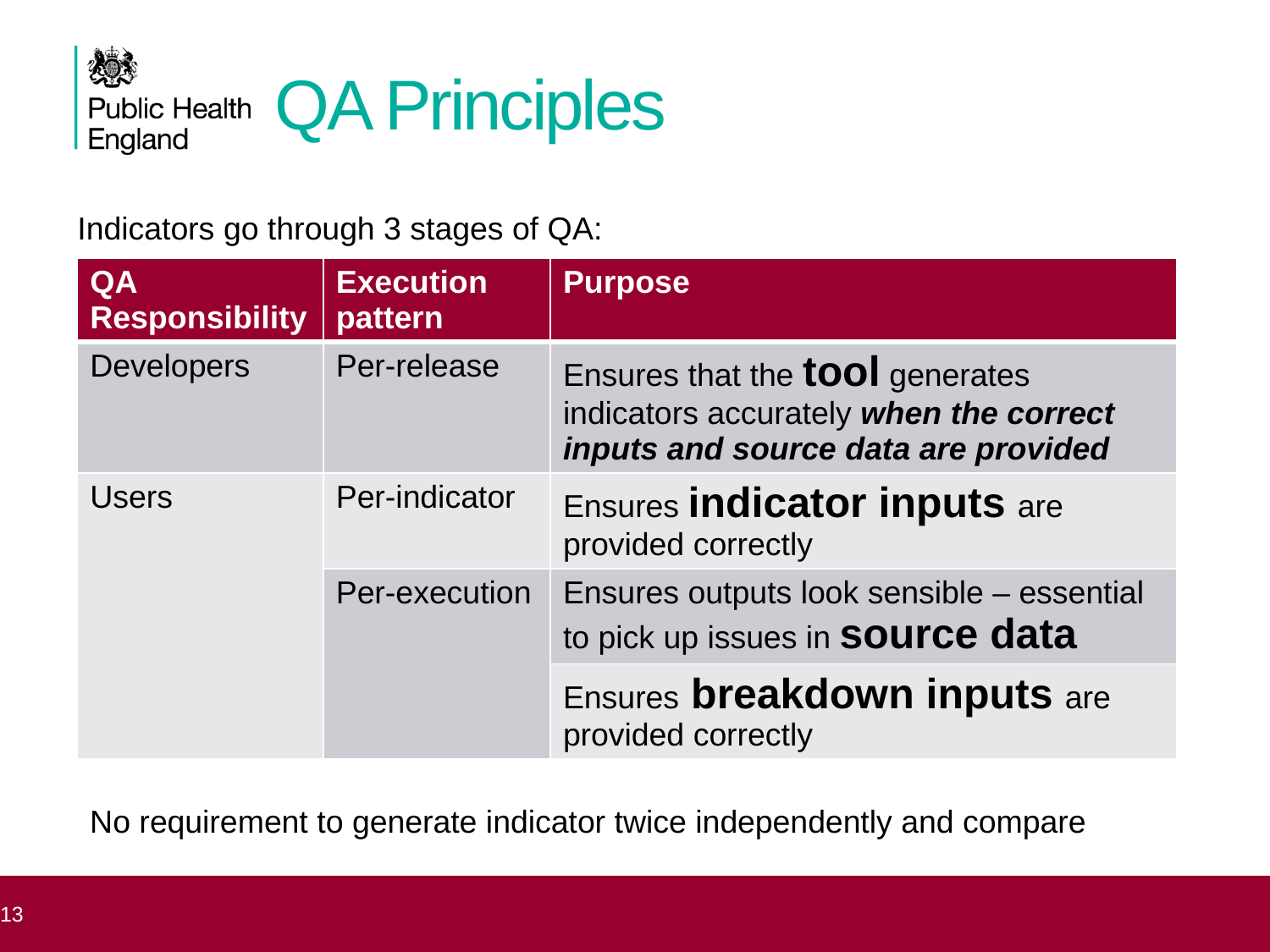

QA Principles
Indicators go through 3 stages of QA:

| QA Responsibility | Execution pattern | Purpose |
| --- | --- | --- |
| Developers | Per-release | Ensures that the tool generates indicators accurately when the correct inputs and source data are provided |
| Users | Per-indicator | Ensures indicator inputs are provided correctly |
|  | Per-execution | Ensures outputs look sensible – essential to pick up issues in source data |
|  |  | Ensures breakdown inputs are provided correctly |
No requirement to generate indicator twice independently and compare
13